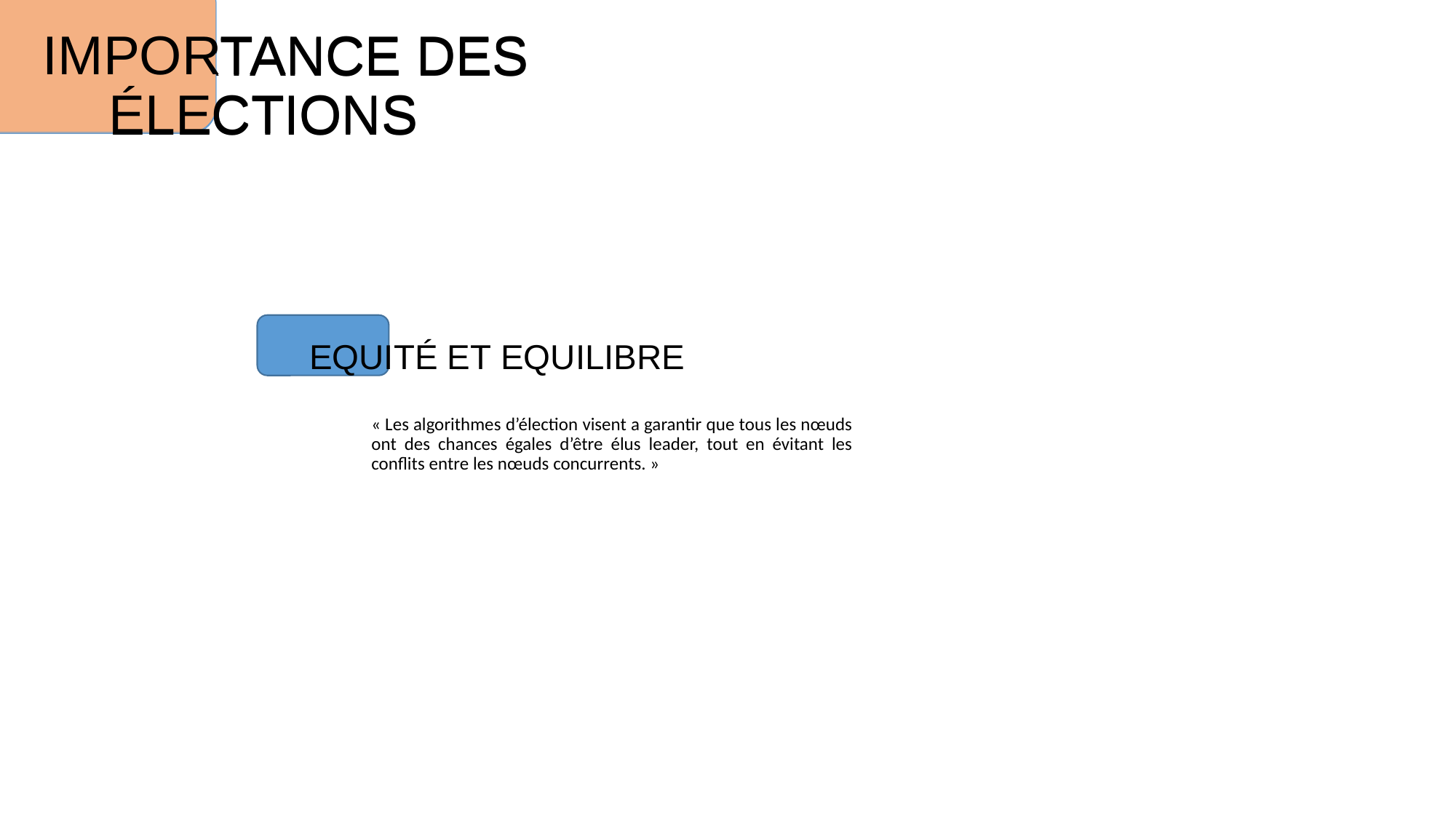

IMPORTANCE DES ÉLECTIONS
 IMPORTANCE DES ÉLECTIONS
EQUITÉ ET EQUILIBRE

« Les algorithmes d’élection visent a garantir que tous les nœuds ont des chances égales d’être élus leader, tout en évitant les conflits entre les nœuds concurrents. »